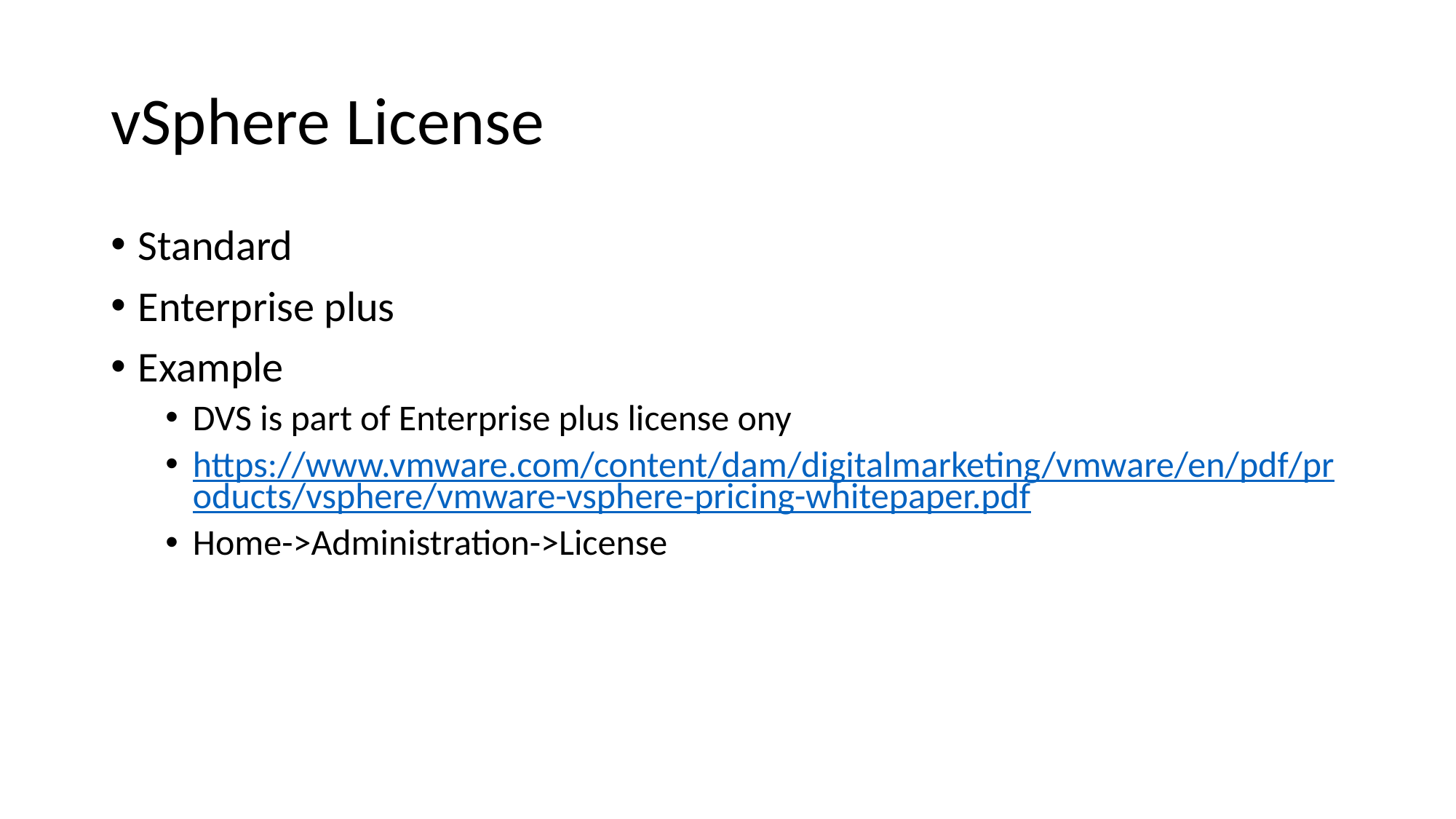

# vSphere License
Standard
Enterprise plus
Example
DVS is part of Enterprise plus license ony
https://www.vmware.com/content/dam/digitalmarketing/vmware/en/pdf/products/vsphere/vmware-vsphere-pricing-whitepaper.pdf
Home->Administration->License